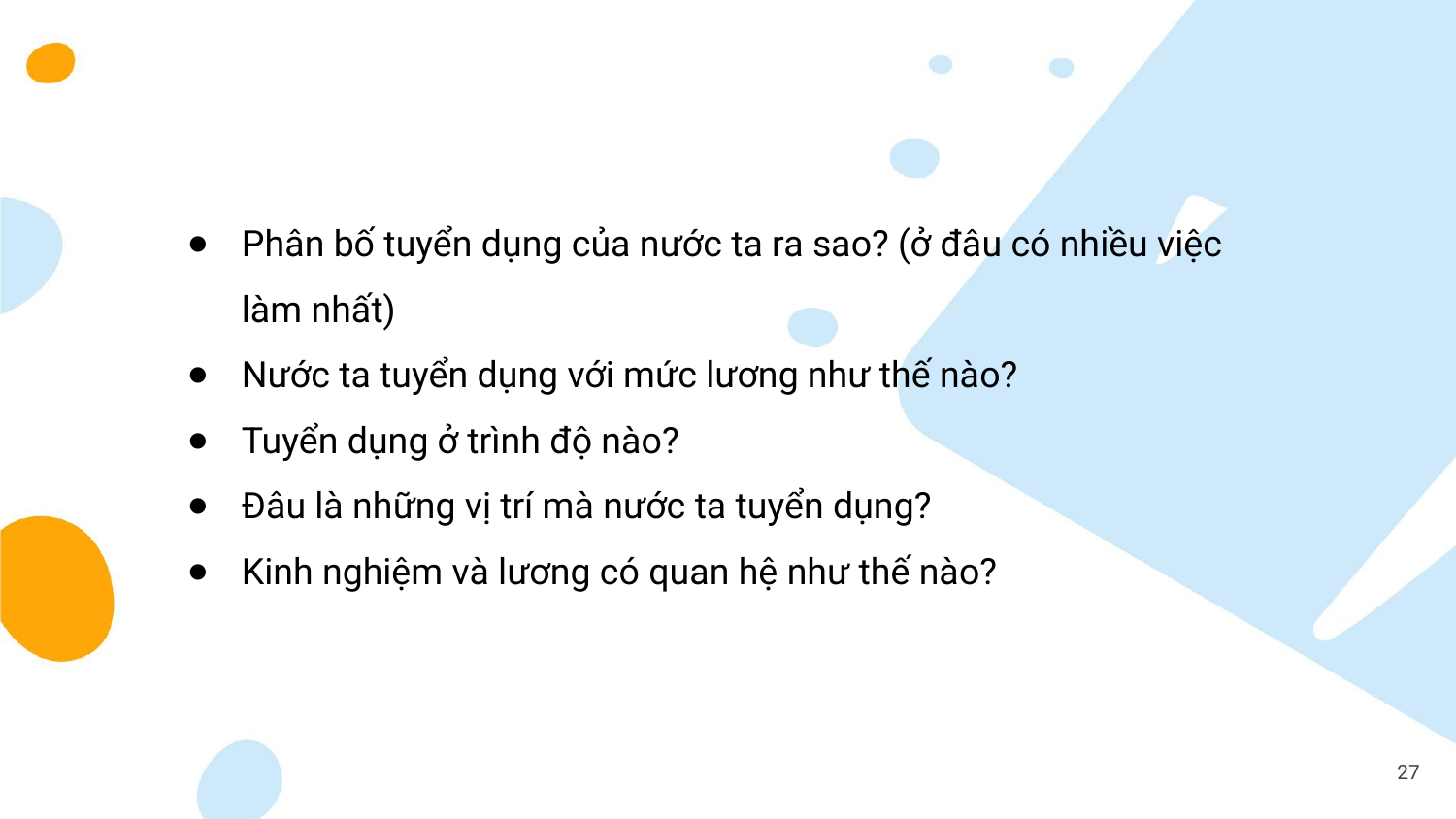

Phân bố tuyển dụng của nước ta ra sao? (ở đâu có nhiều việc làm nhất)
Nước ta tuyển dụng với mức lương như thế nào?
Tuyển dụng ở trình độ nào?
Đâu là những vị trí mà nước ta tuyển dụng?
Kinh nghiệm và lương có quan hệ như thế nào?
27